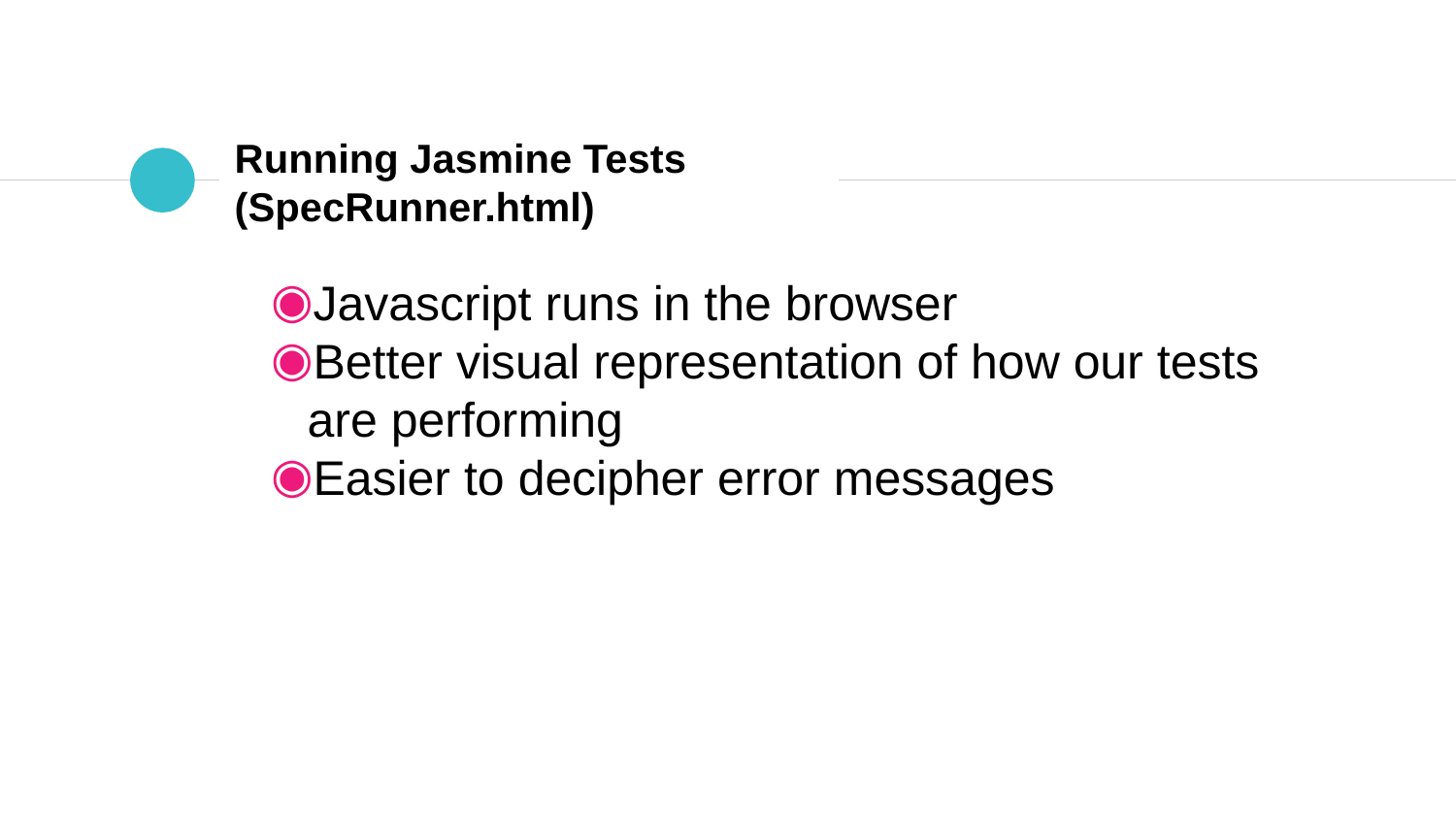

# Running Jasmine Tests (SpecRunner.html)
Javascript runs in the browser
Better visual representation of how our tests are performing
Easier to decipher error messages